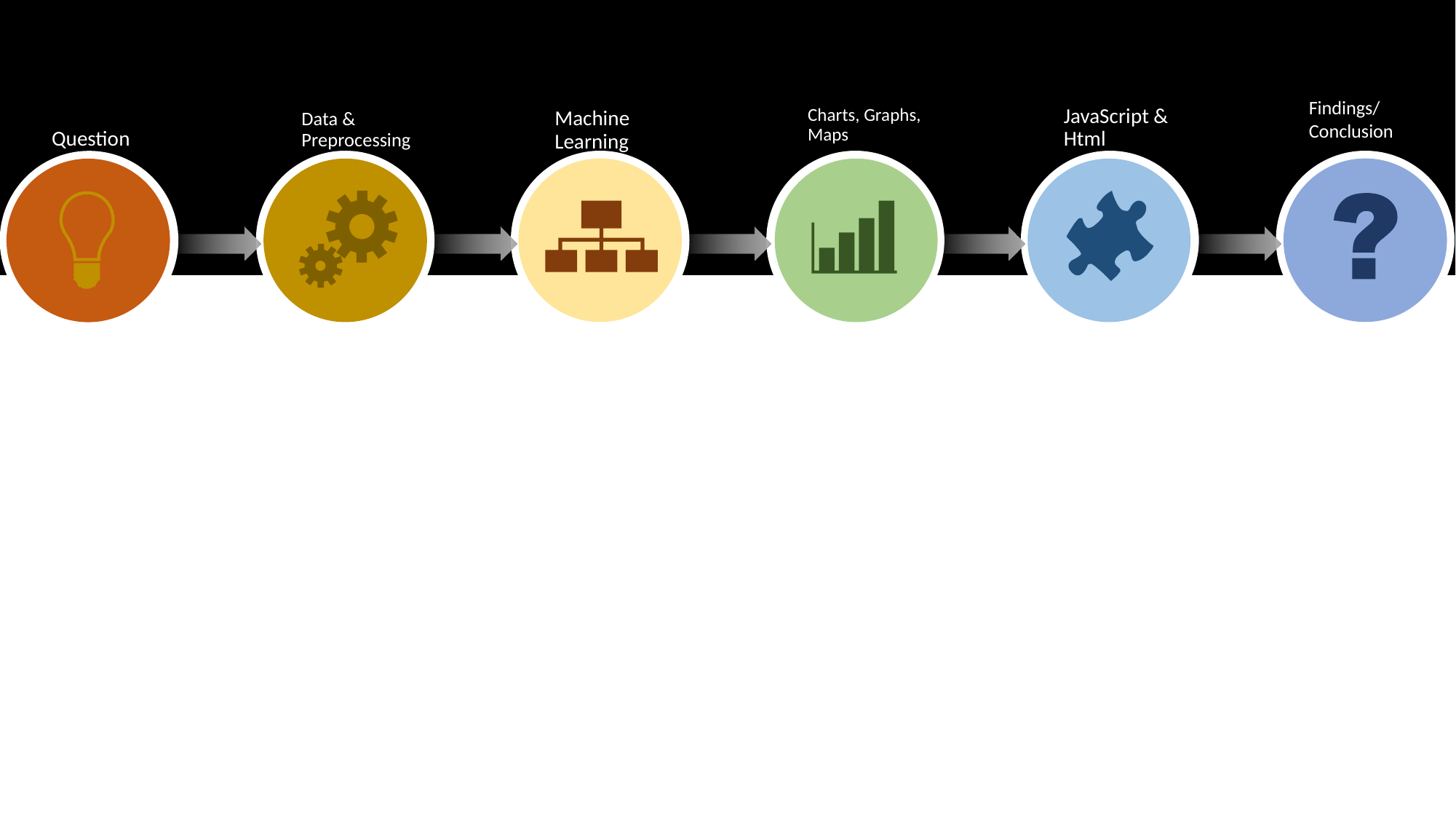

FINAL PROJECT PIPELINE
Findings/
Conclusion
Question
Data & Preprocessing
Machine Learning
Charts, Graphs, Maps
JavaScript & Html